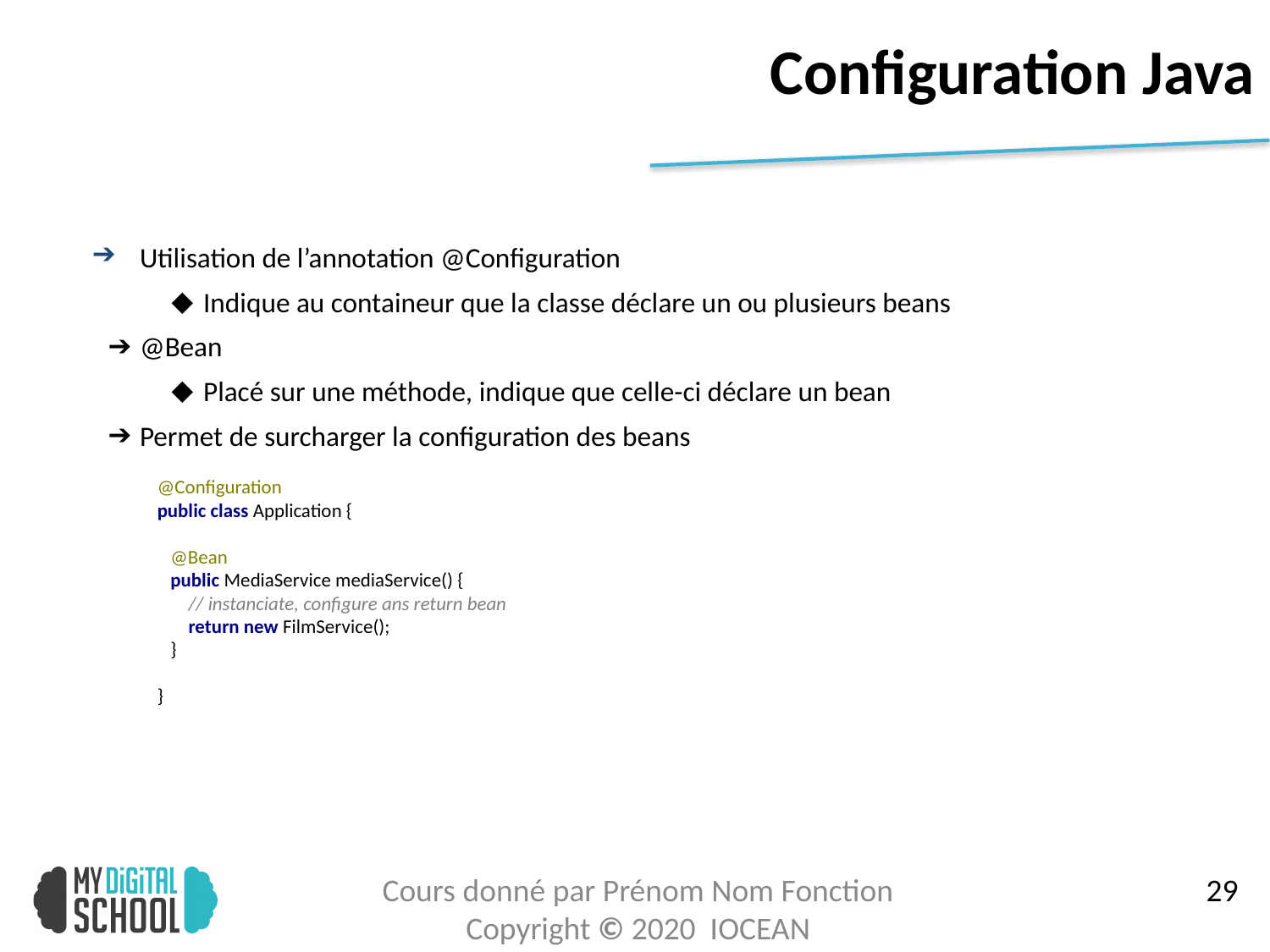

# Configuration Java
Utilisation de l’annotation @Configuration
Indique au containeur que la classe déclare un ou plusieurs beans
@Bean
Placé sur une méthode, indique que celle-ci déclare un bean
Permet de surcharger la configuration des beans
@Configuration
public class Application {

   @Bean
   public MediaService mediaService() {
       // instanciate, configure ans return bean
       return new FilmService();
   }

}

29